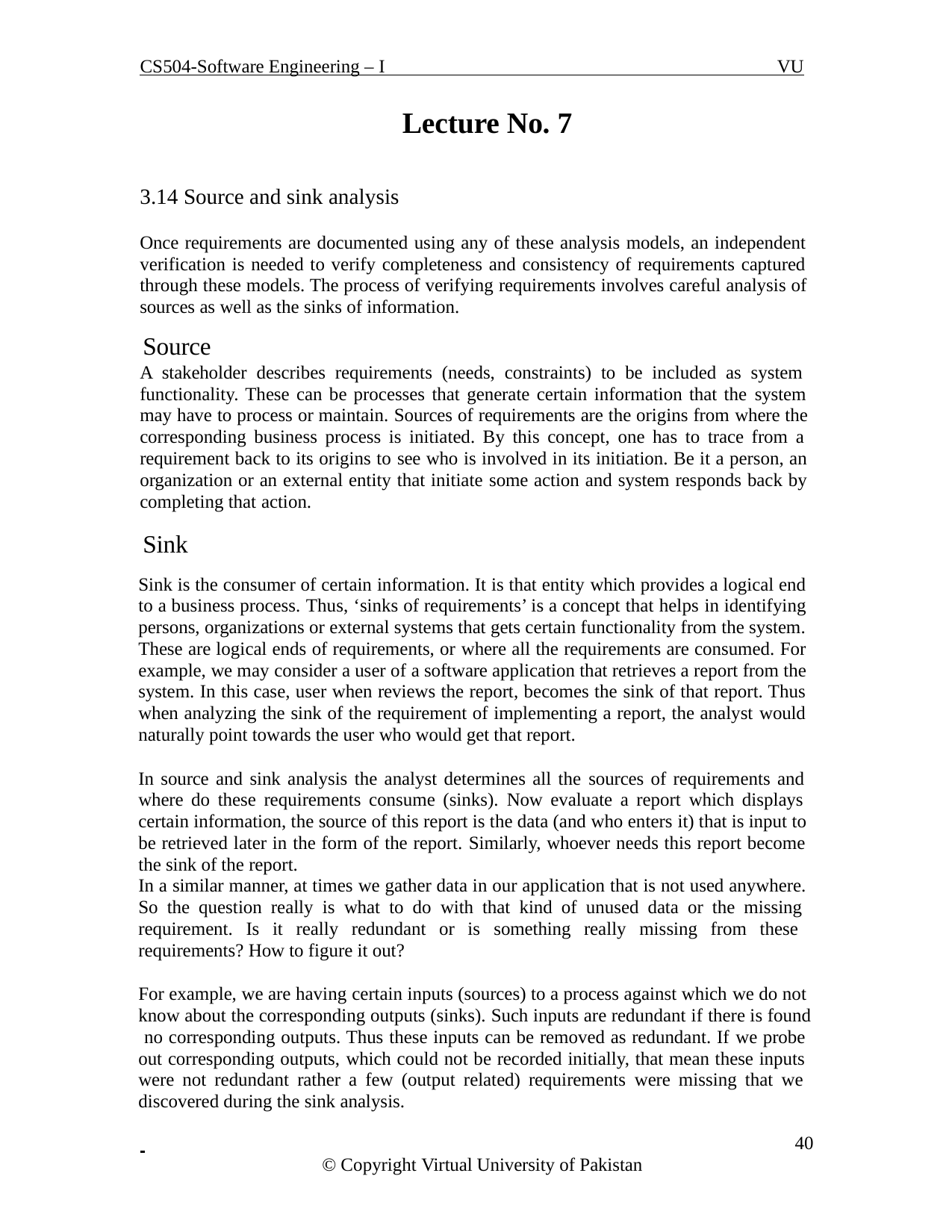

CS504-Software Engineering – I
VU

Lecture No. 7

3.14 Source and sink analysis

Once requirements are documented using any of these analysis models, an independent  verification is needed to verify completeness and consistency of requirements captured  through these models. The process of verifying requirements involves careful analysis of  sources as well as the sinks of information.
Source
A stakeholder describes requirements (needs, constraints) to be included as system  functionality. These can be processes that generate certain information that the system  may have to process or maintain. Sources of requirements are the origins from where the  corresponding business process is initiated. By this concept, one has to trace from a  requirement back to its origins to see who is involved in its initiation. Be it a person, an  organization or an external entity that initiate some action and system responds back by  completing that action.
Sink
Sink is the consumer of certain information. It is that entity which provides a logical end  to a business process. Thus, ‘sinks of requirements’ is a concept that helps in identifying  persons, organizations or external systems that gets certain functionality from the system.  These are logical ends of requirements, or where all the requirements are consumed. For  example, we may consider a user of a software application that retrieves a report from the  system. In this case, user when reviews the report, becomes the sink of that report. Thus  when analyzing the sink of the requirement of implementing a report, the analyst would  naturally point towards the user who would get that report.

In source and sink analysis the analyst determines all the sources of requirements and  where do these requirements consume (sinks). Now evaluate a report which displays  certain information, the source of this report is the data (and who enters it) that is input to  be retrieved later in the form of the report. Similarly, whoever needs this report become  the sink of the report.
In a similar manner, at times we gather data in our application that is not used anywhere.  So the question really is what to do with that kind of unused data or the missing  requirement. Is it really redundant or is something really missing from these  requirements? How to figure it out?

For example, we are having certain inputs (sources) to a process against which we do not  know about the corresponding outputs (sinks). Such inputs are redundant if there is found  no corresponding outputs. Thus these inputs can be removed as redundant. If we probe  out corresponding outputs, which could not be recorded initially, that mean these inputs  were not redundant rather a few (output related) requirements were missing that we  discovered during the sink analysis.
 	  40
© Copyright Virtual University of Pakistan